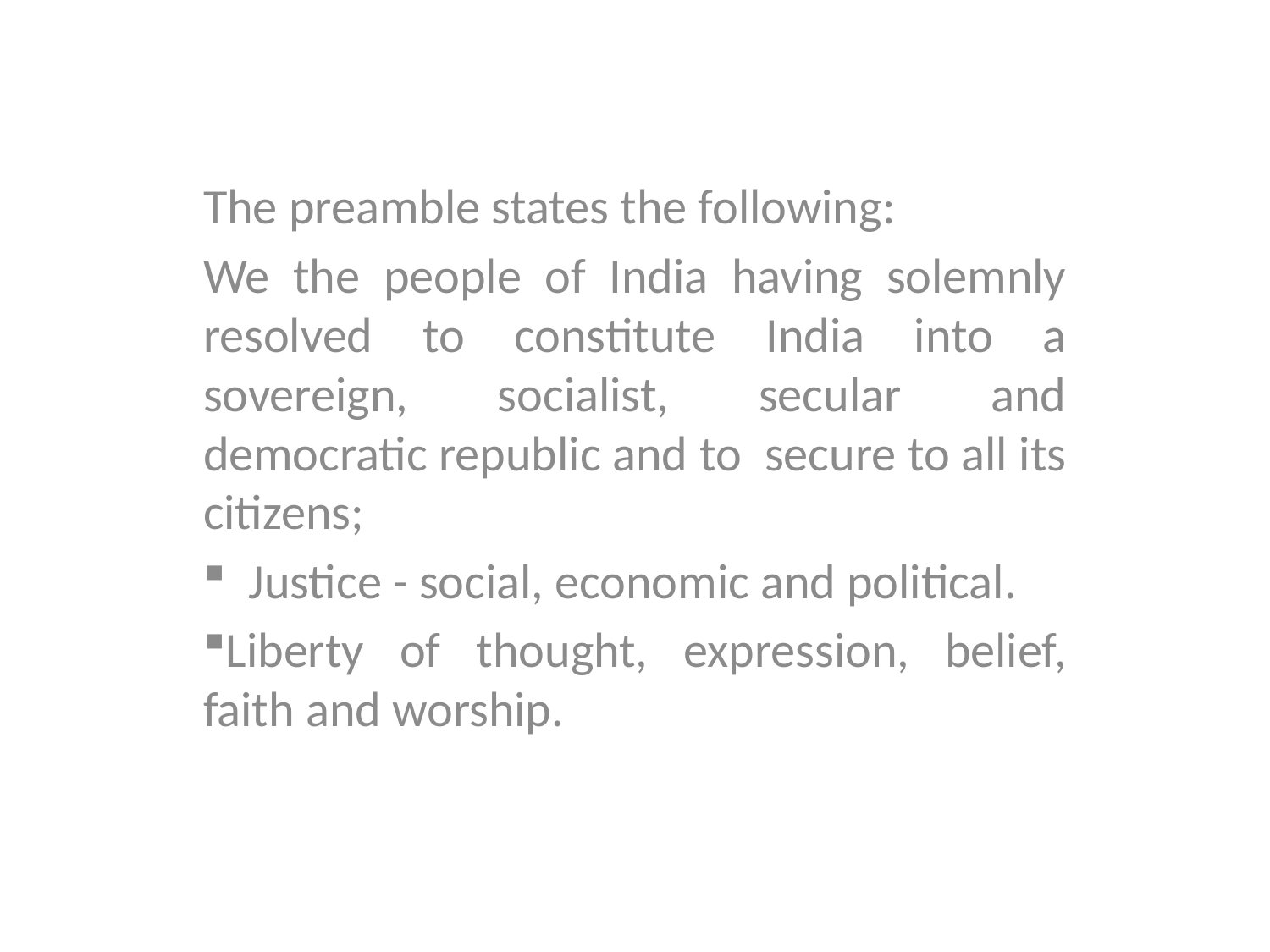

The preamble states the following:
We the people of India having solemnly resolved to constitute India into a sovereign, socialist, secular and democratic republic and to  secure to all its citizens;
  Justice - social, economic and political.
Liberty of thought, expression, belief, faith and worship.